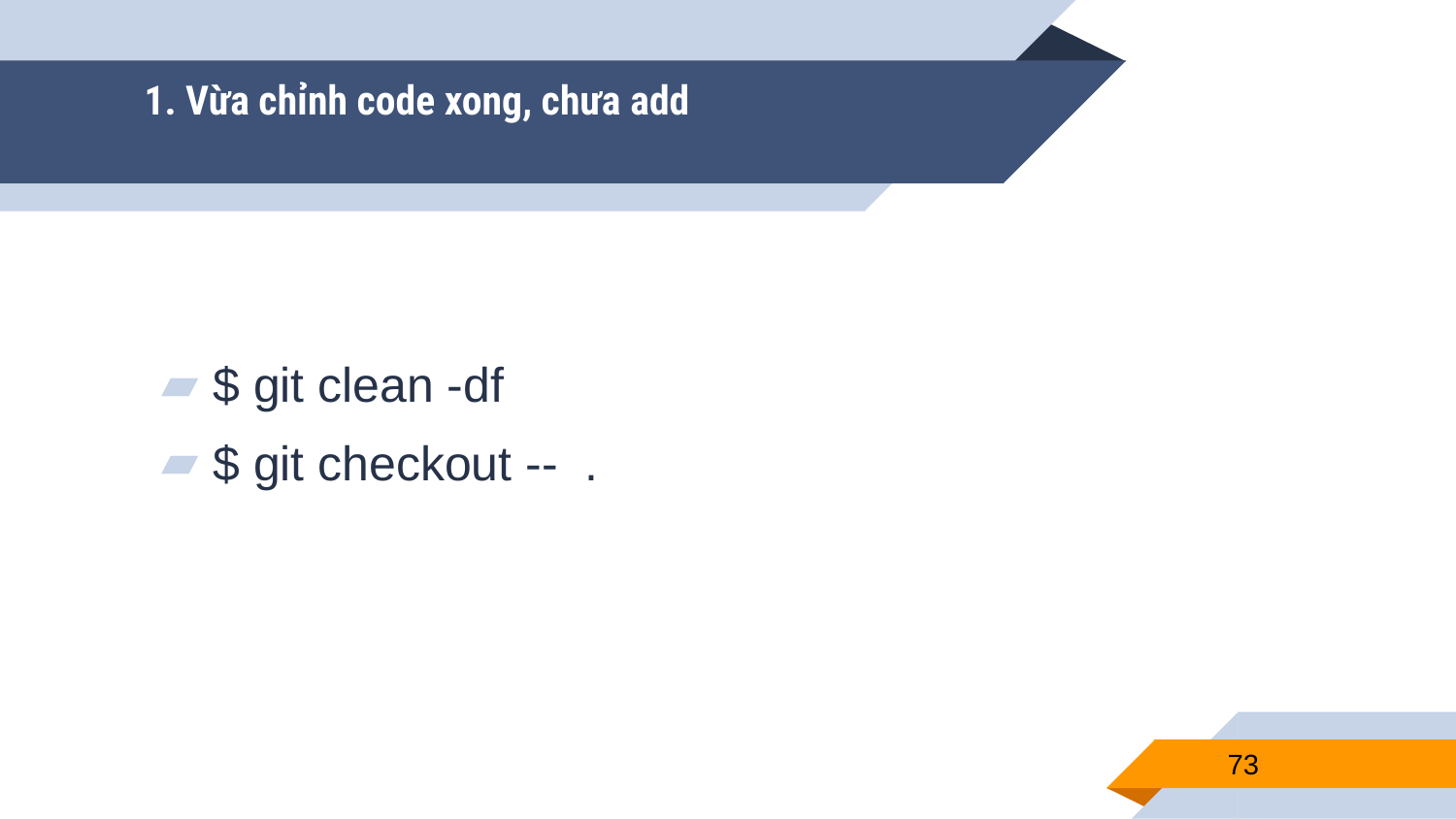

# 1. Vừa chỉnh code xong, chưa add
$ git clean -df
$ git checkout --  .

73